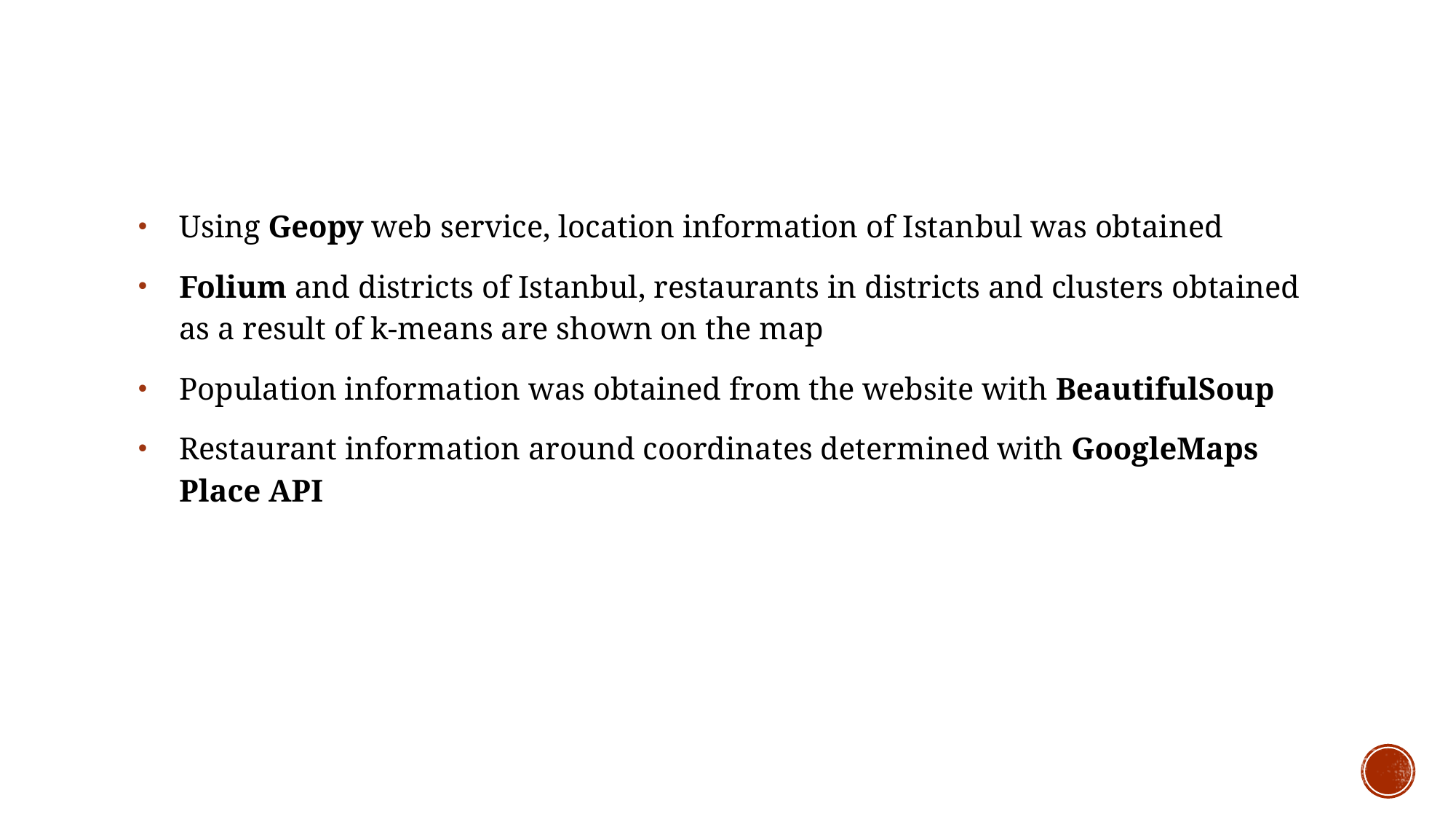

Using Geopy web service, location information of Istanbul was obtained
Folium and districts of Istanbul, restaurants in districts and clusters obtained as a result of k-means are shown on the map
Population information was obtained from the website with BeautifulSoup
Restaurant information around coordinates determined with GoogleMaps Place API